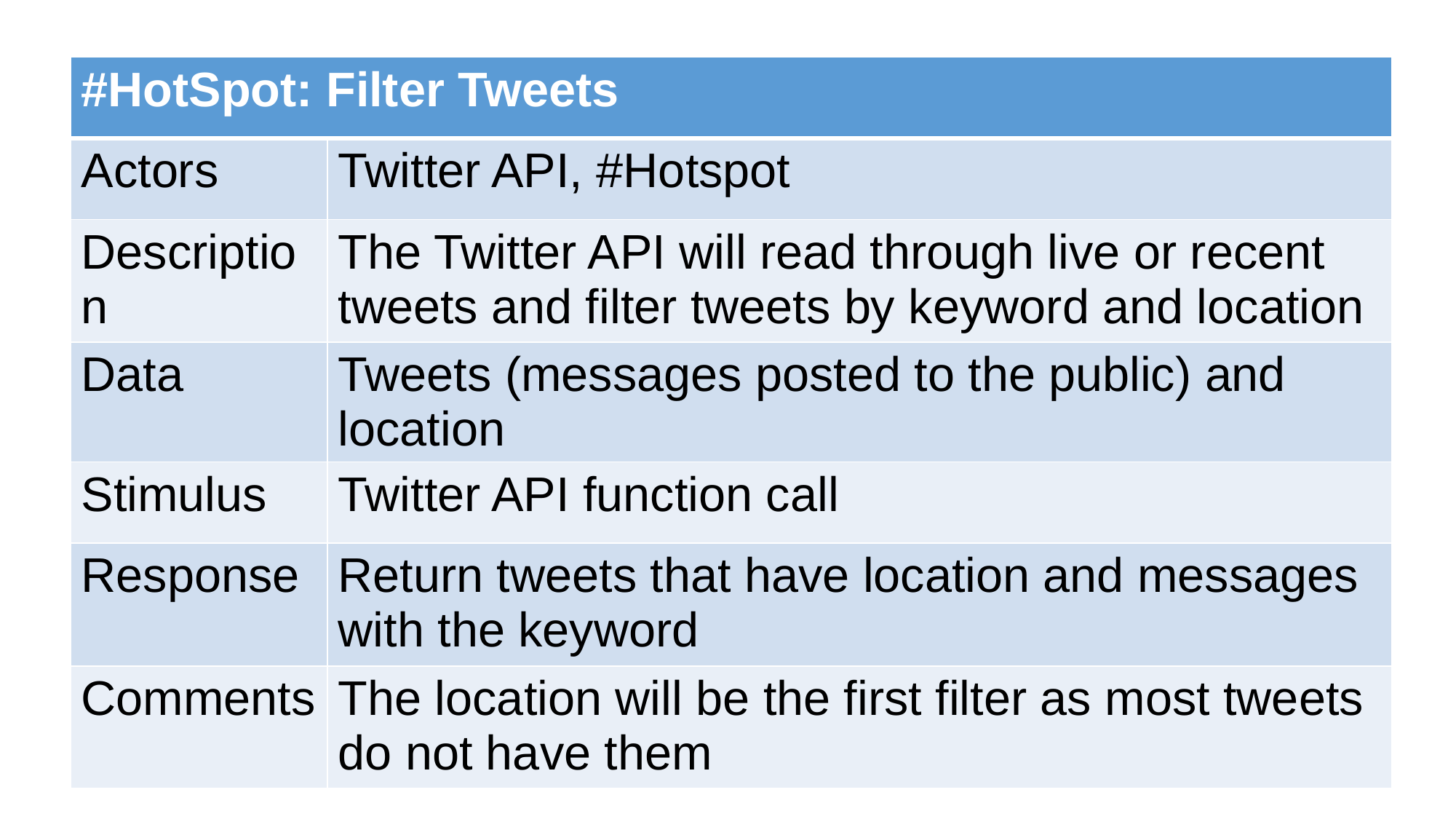

| #HotSpot: Filter Tweets |  |
| --- | --- |
| Actors | Twitter API, #Hotspot |
| Description | The Twitter API will read through live or recent tweets and filter tweets by keyword and location |
| Data | Tweets (messages posted to the public) and location |
| Stimulus | Twitter API function call |
| Response | Return tweets that have location and messages with the keyword |
| Comments | The location will be the first filter as most tweets do not have them |